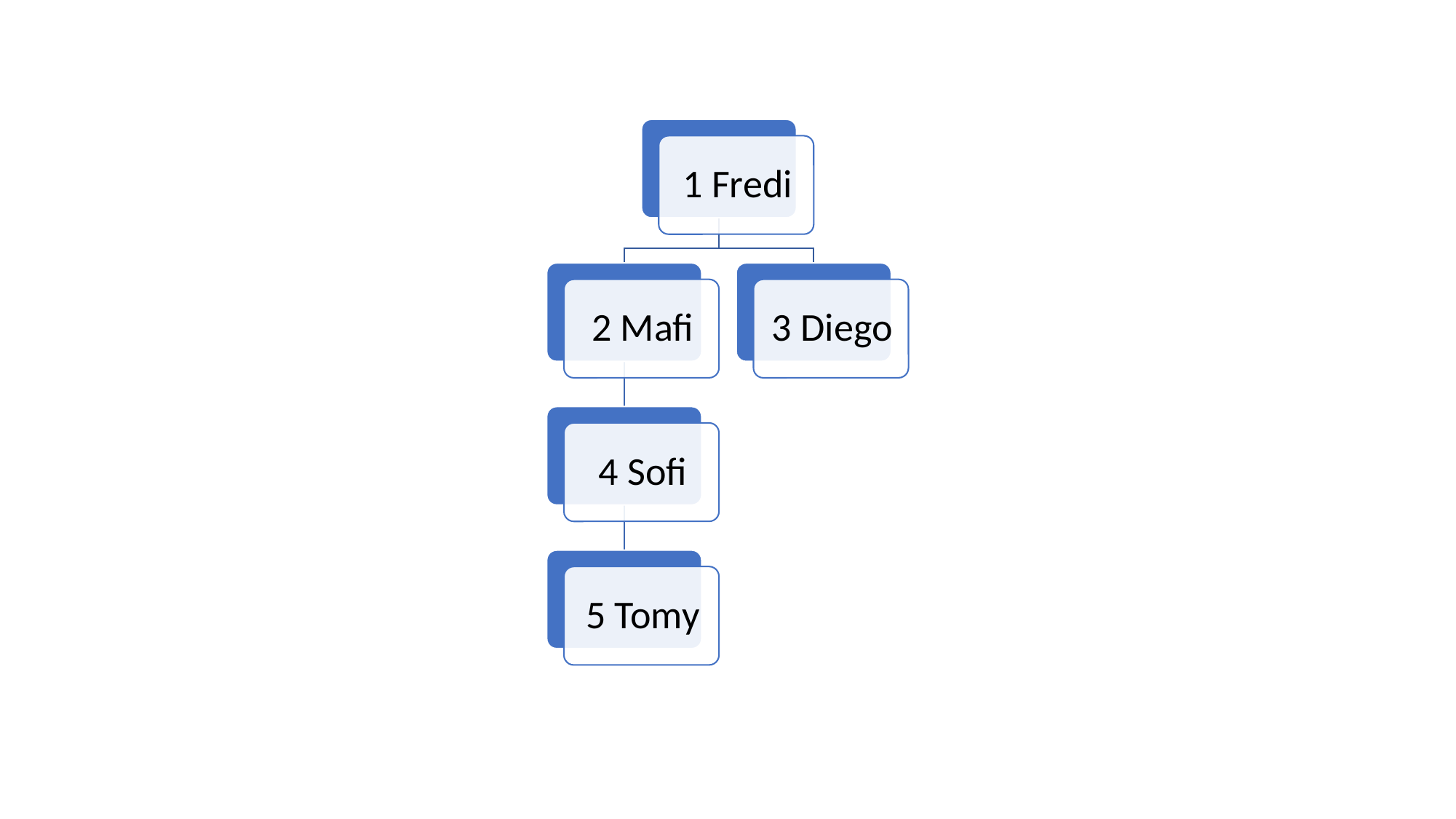

1 Fredi
2 Mafi
4 Sofi
5 Tomy
3 Diego